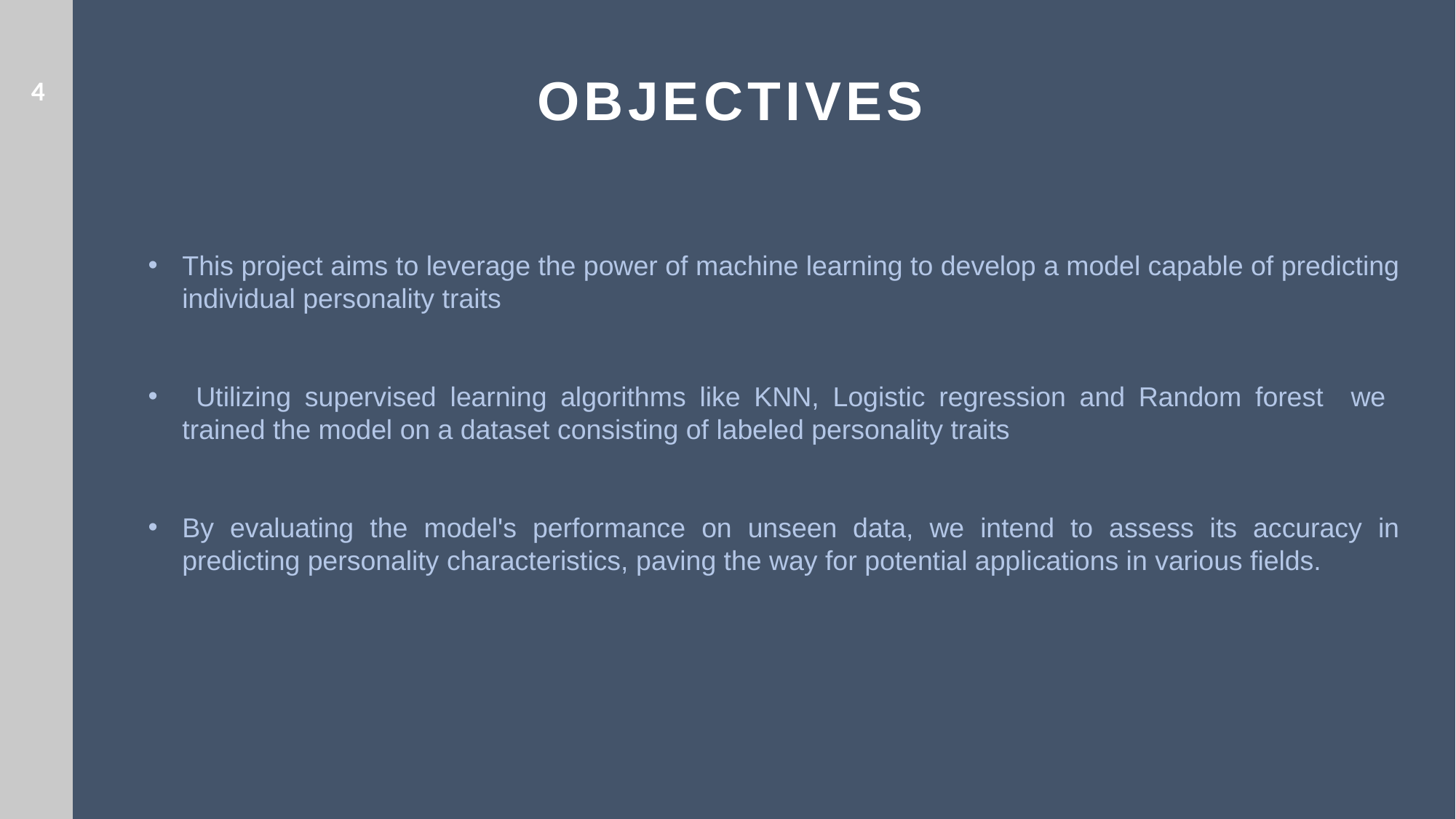

4
# OBJECTIVES
This project aims to leverage the power of machine learning to develop a model capable of predicting individual personality traits

 Utilizing supervised learning algorithms like KNN, Logistic regression and Random forest  we  trained the model on a dataset consisting of labeled personality traits

By evaluating the model's performance on unseen data, we intend to assess its accuracy in predicting personality characteristics, paving the way for potential applications in various fields.